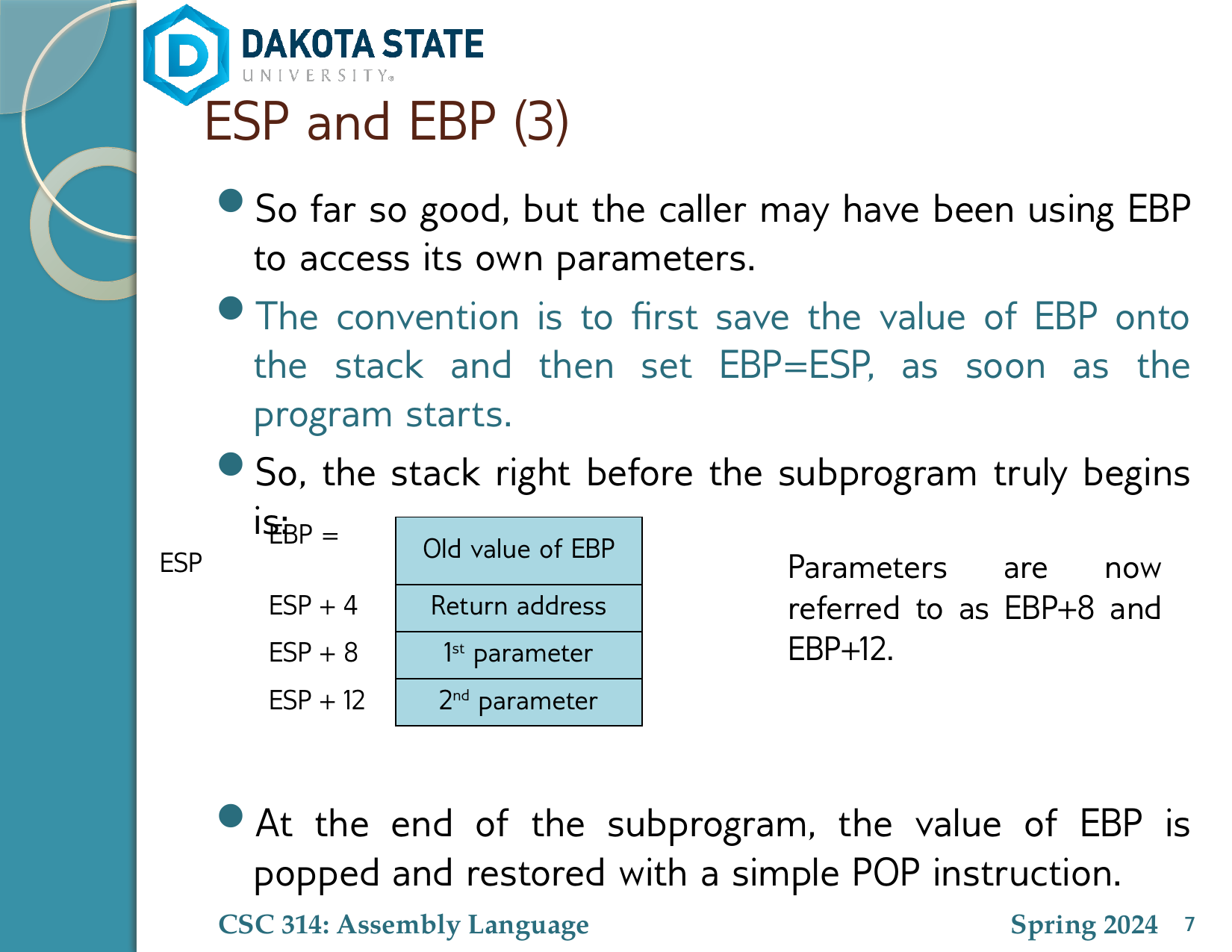

# ESP and EBP (3)
So far so good, but the caller may have been using EBP to access its own parameters.
The convention is to first save the value of EBP onto the stack and then set EBP=ESP, as soon as the program starts.
So, the stack right before the subprogram truly begins is:

At the end of the subprogram, the value of EBP is popped and restored with a simple POP instruction.
| EBP = ESP | Old value of EBP |
| --- | --- |
| ESP + 4 | Return address |
| ESP + 8 | 1st parameter |
| ESP + 12 | 2nd parameter |
Parameters are now referred to as EBP+8 and EBP+12.
7